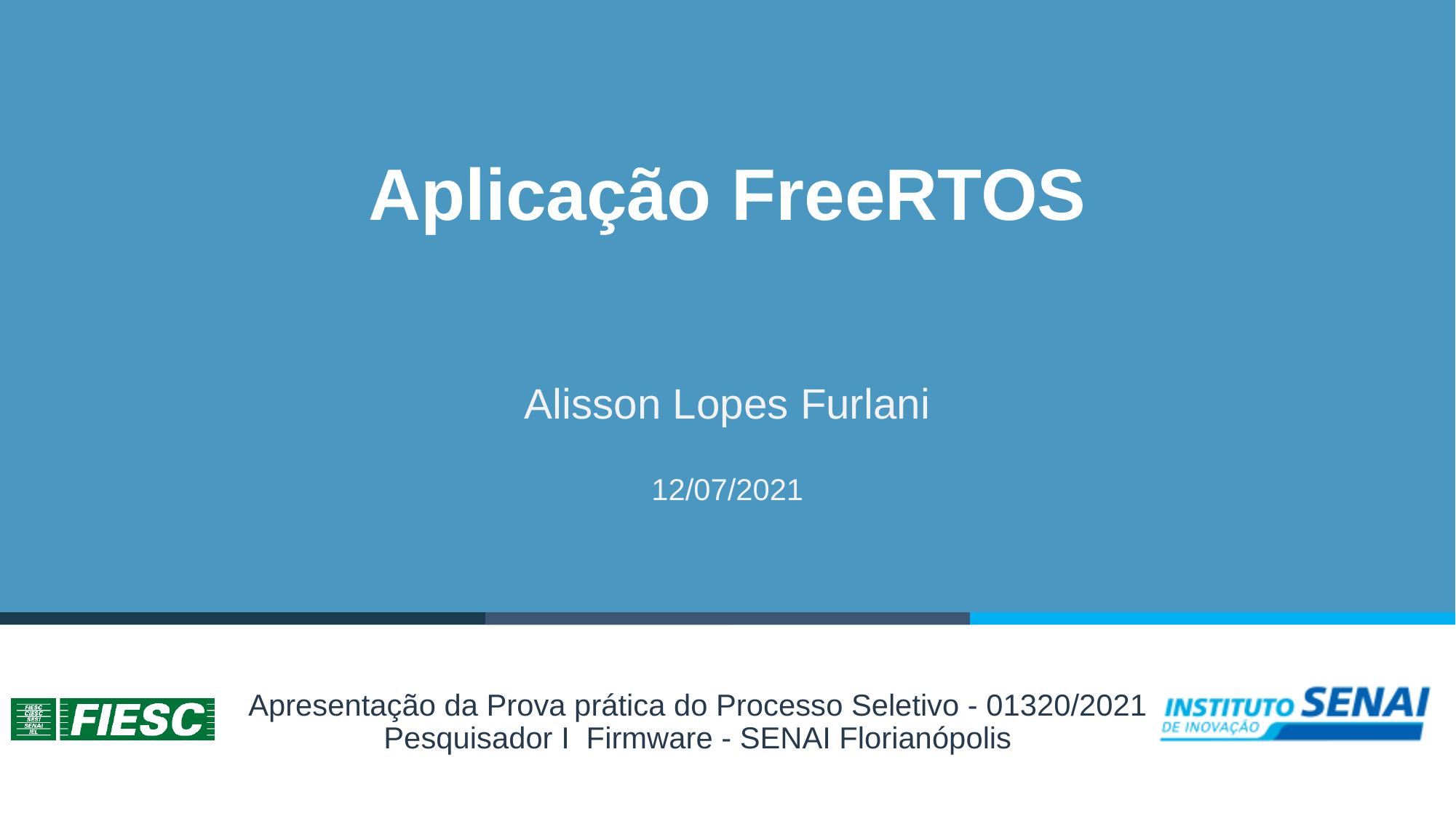

# Aplicação FreeRTOS
Alisson Lopes Furlani

12/07/2021